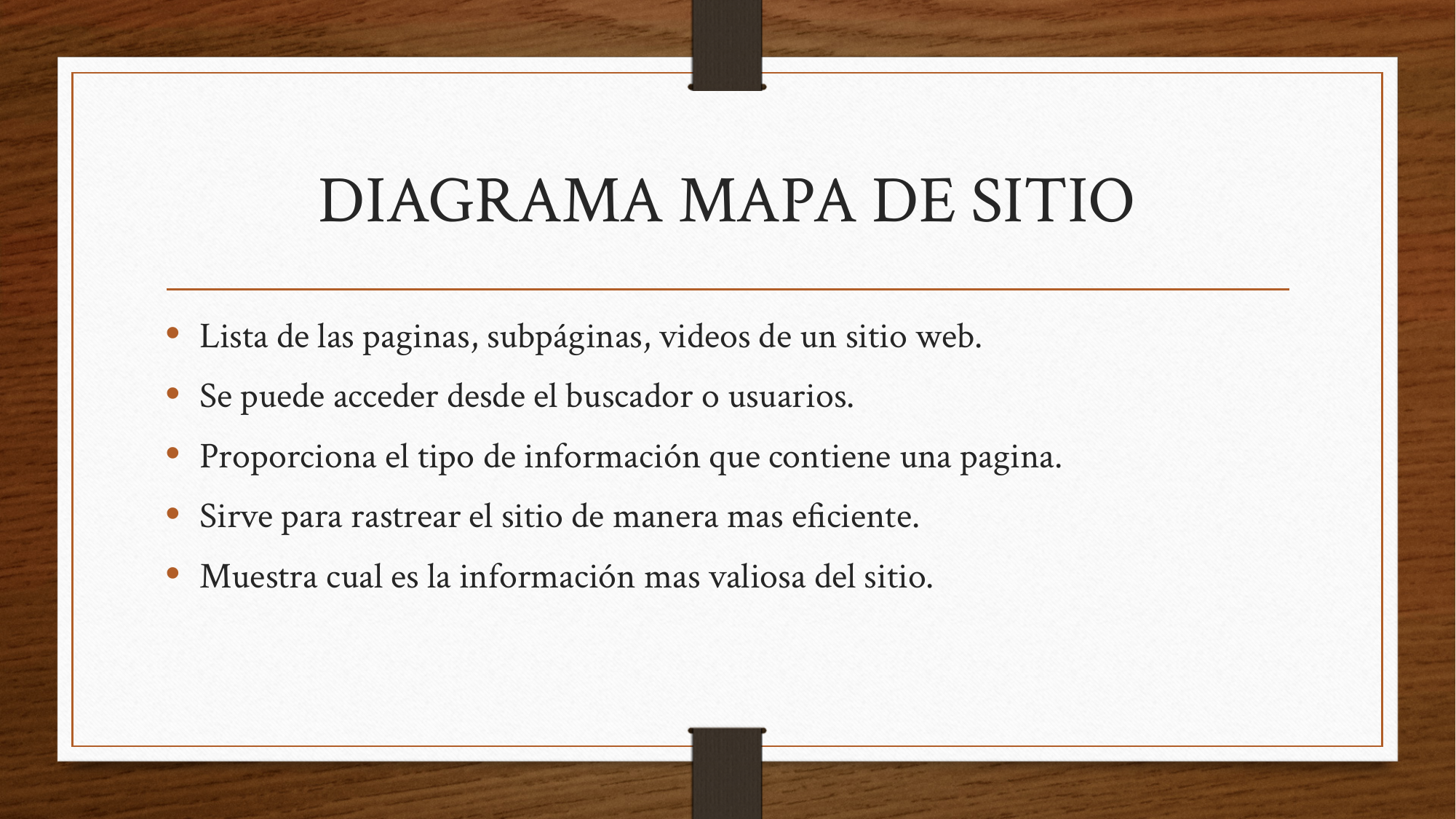

# DIAGRAMA MAPA DE SITIO
Lista de las paginas, subpáginas, videos de un sitio web.
Se puede acceder desde el buscador o usuarios.
Proporciona el tipo de información que contiene una pagina.
Sirve para rastrear el sitio de manera mas eficiente.
Muestra cual es la información mas valiosa del sitio.